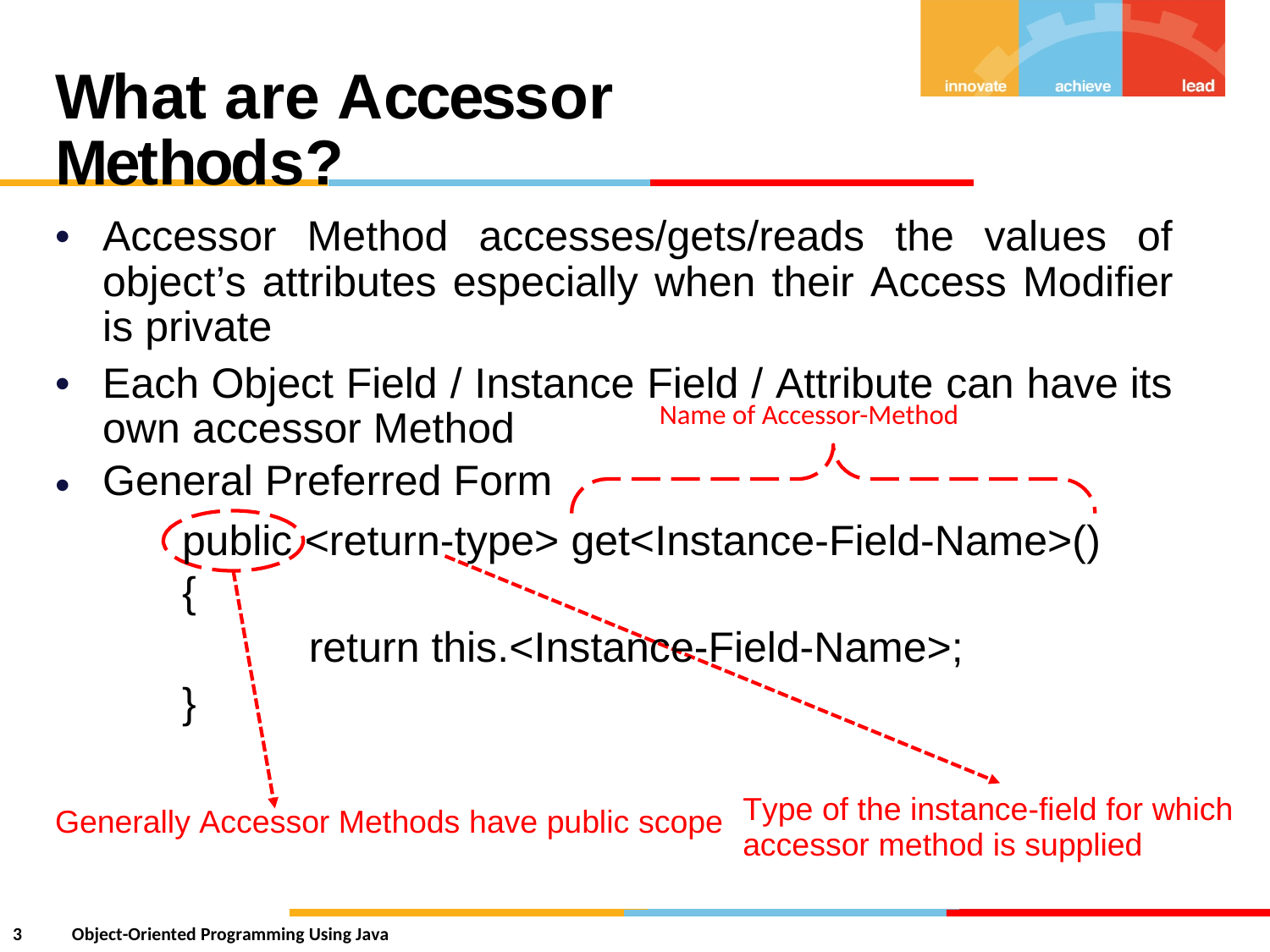

What are Accessor Methods?

•
Accessor
Method
accesses/gets/reads
the
values
of
object’s attributes especially when their Access Modifier
is private
•
Each Object Field / Instance Field / Attribute can have
its
Name of Accessor-Method
own accessor Method
General Preferred Form

•

public <return-type> get<Instance-Field-Name>()
{
return this.<Instance-Field-Name>;
}

Type of the instance-field for which
accessor method is supplied
Generally Accessor Methods have public scope

3
Object-Oriented Programming Using Java